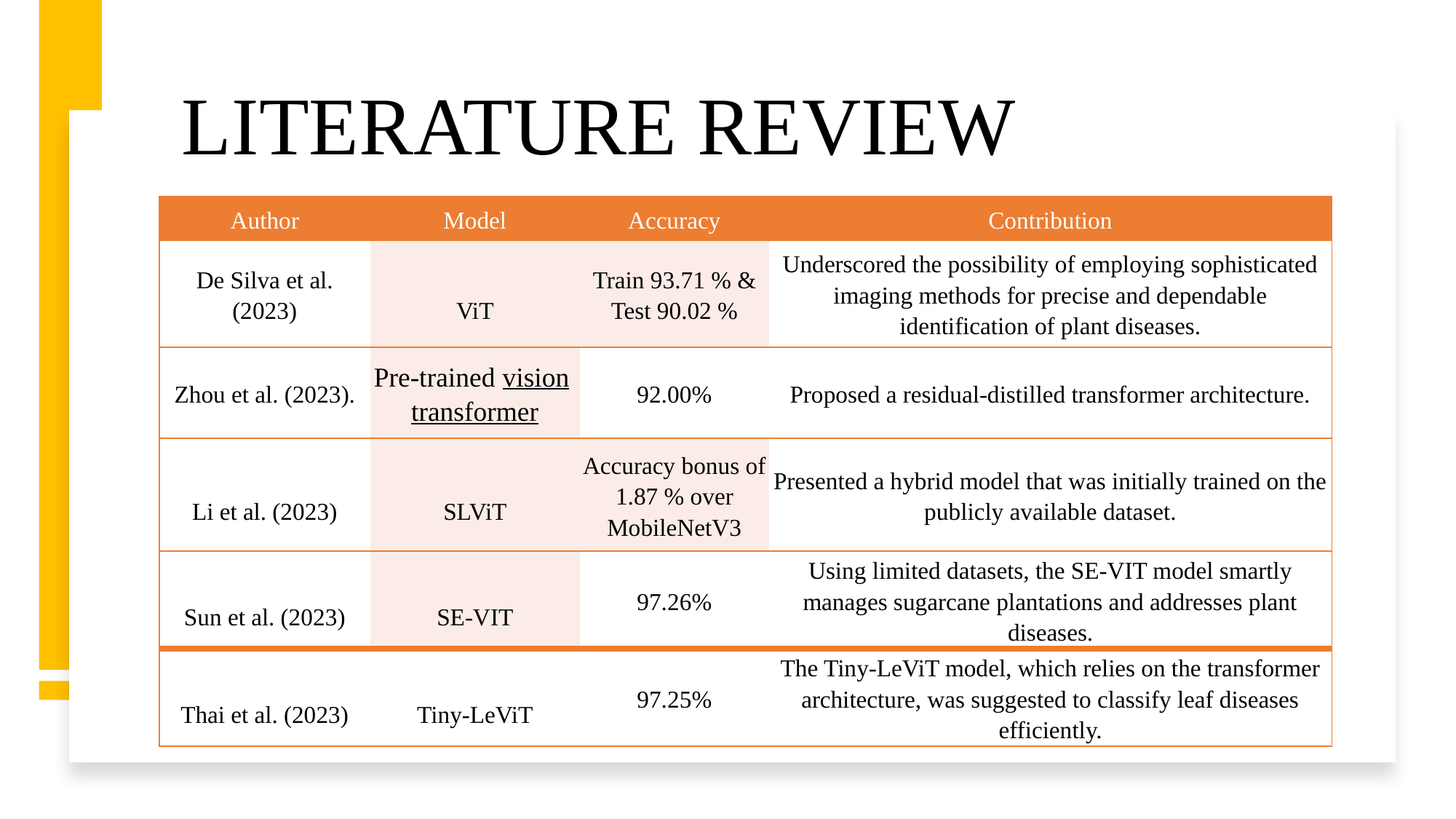

# LITERATURE REVIEW

| Author | Model | Accuracy | Contribution |
| --- | --- | --- | --- |
| De Silva et al. (2023) | ViT | Train 93.71 % & Test 90.02 % | Underscored the possibility of employing sophisticated imaging methods for precise and dependable identification of plant diseases. |
| Zhou et al. (2023). | Pre-trained vision transformer | 92.00% | Proposed a residual-distilled transformer architecture. |
| Li et al. (2023) | SLViT | Accuracy bonus of 1.87 % over MobileNetV3 | Presented a hybrid model that was initially trained on the publicly available dataset. |
| Sun et al. (2023) | SE-VIT | 97.26% | Using limited datasets, the SE-VIT model smartly manages sugarcane plantations and addresses plant diseases. |
| Thai et al. (2023) | Tiny-LeViT | 97.25% | The Tiny-LeViT model, which relies on the transformer architecture, was suggested to classify leaf diseases efficiently. |